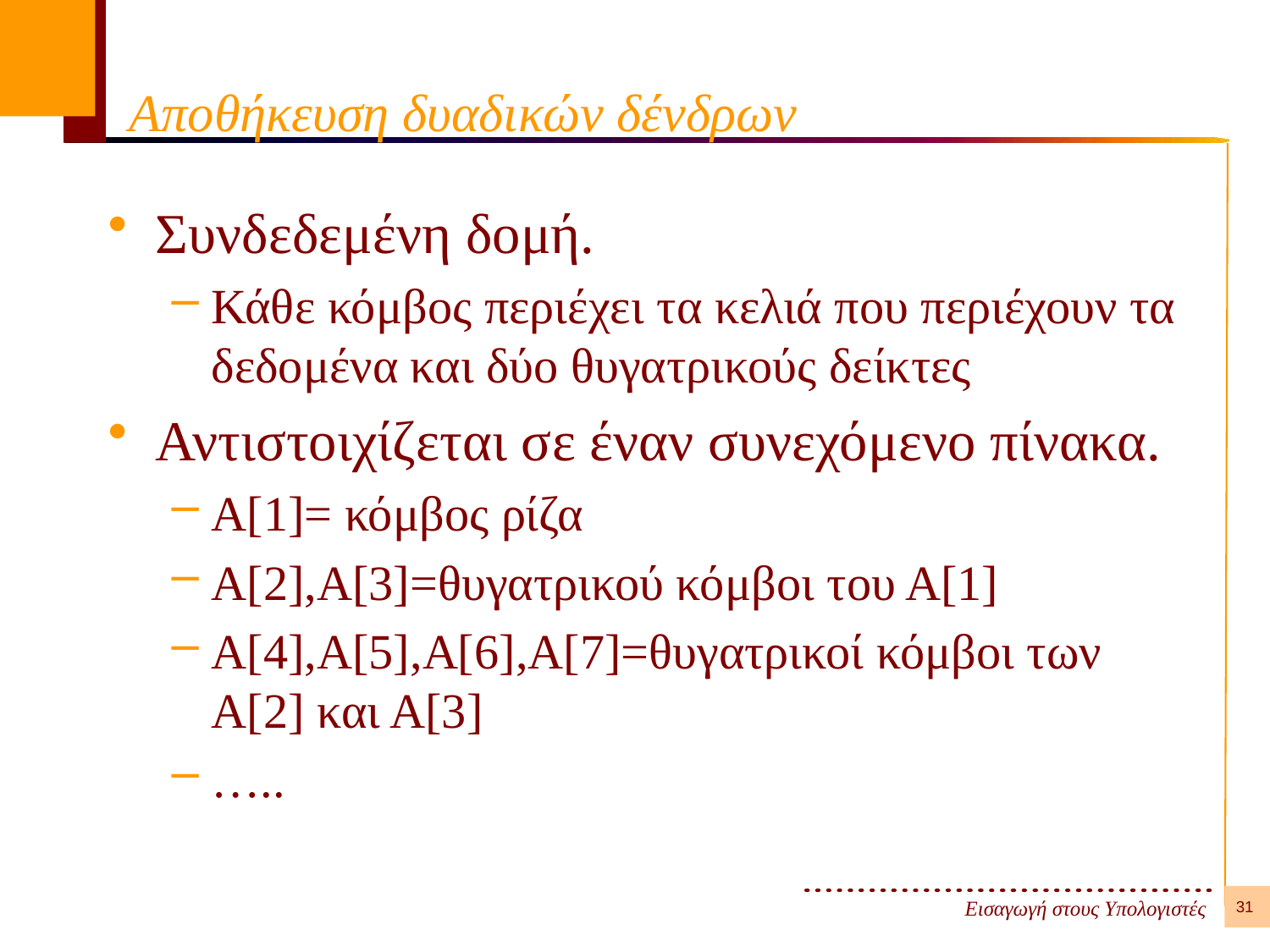

# Αποθήκευση δυαδικών δένδρων
Συνδεδεμένη δομή.
Κάθε κόμβος περιέχει τα κελιά που περιέχουν τα δεδομένα και δύο θυγατρικούς δείκτες
Αντιστοιχίζεται σε έναν συνεχόμενο πίνακα.
Α[1]= κόμβος ρίζα
Α[2],Α[3]=θυγατρικού κόμβοι του Α[1]
Α[4],Α[5],Α[6],Α[7]=θυγατρικοί κόμβοι των Α[2] και Α[3]
…..